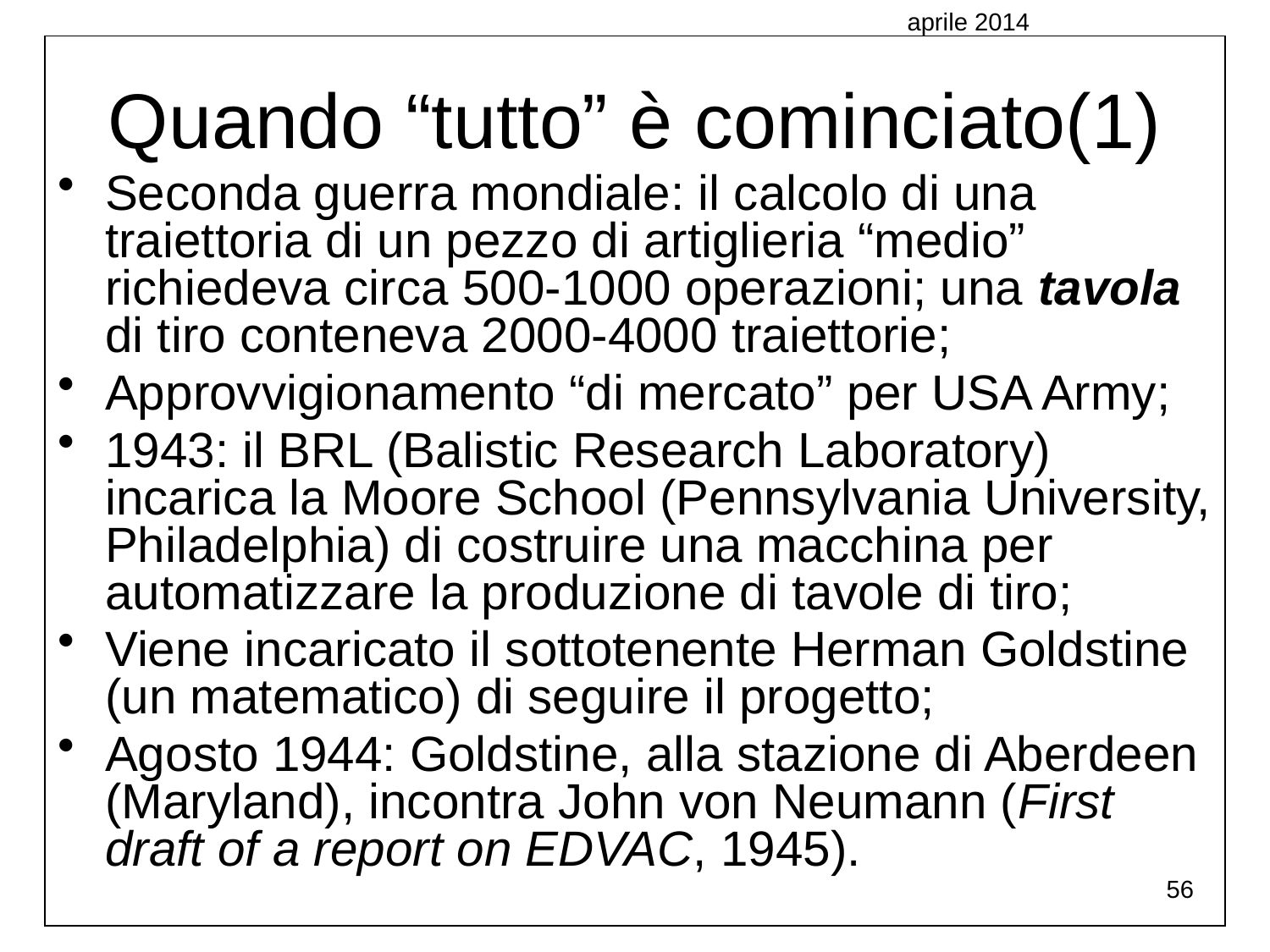

Quando “tutto” è cominciato(1)
aprile 2014

Seconda guerra mondiale: il calcolo di una traiettoria di un pezzo di artiglieria “medio” richiedeva circa 500-1000 operazioni; una tavola di tiro conteneva 2000-4000 traiettorie;
Approvvigionamento “di mercato” per USA Army;
1943: il BRL (Balistic Research Laboratory) incarica la Moore School (Pennsylvania University, Philadelphia) di costruire una macchina per automatizzare la produzione di tavole di tiro;
Viene incaricato il sottotenente Herman Goldstine (un matematico) di seguire il progetto;
Agosto 1944: Goldstine, alla stazione di Aberdeen (Maryland), incontra John von Neumann (First draft of a report on EDVAC, 1945).
56